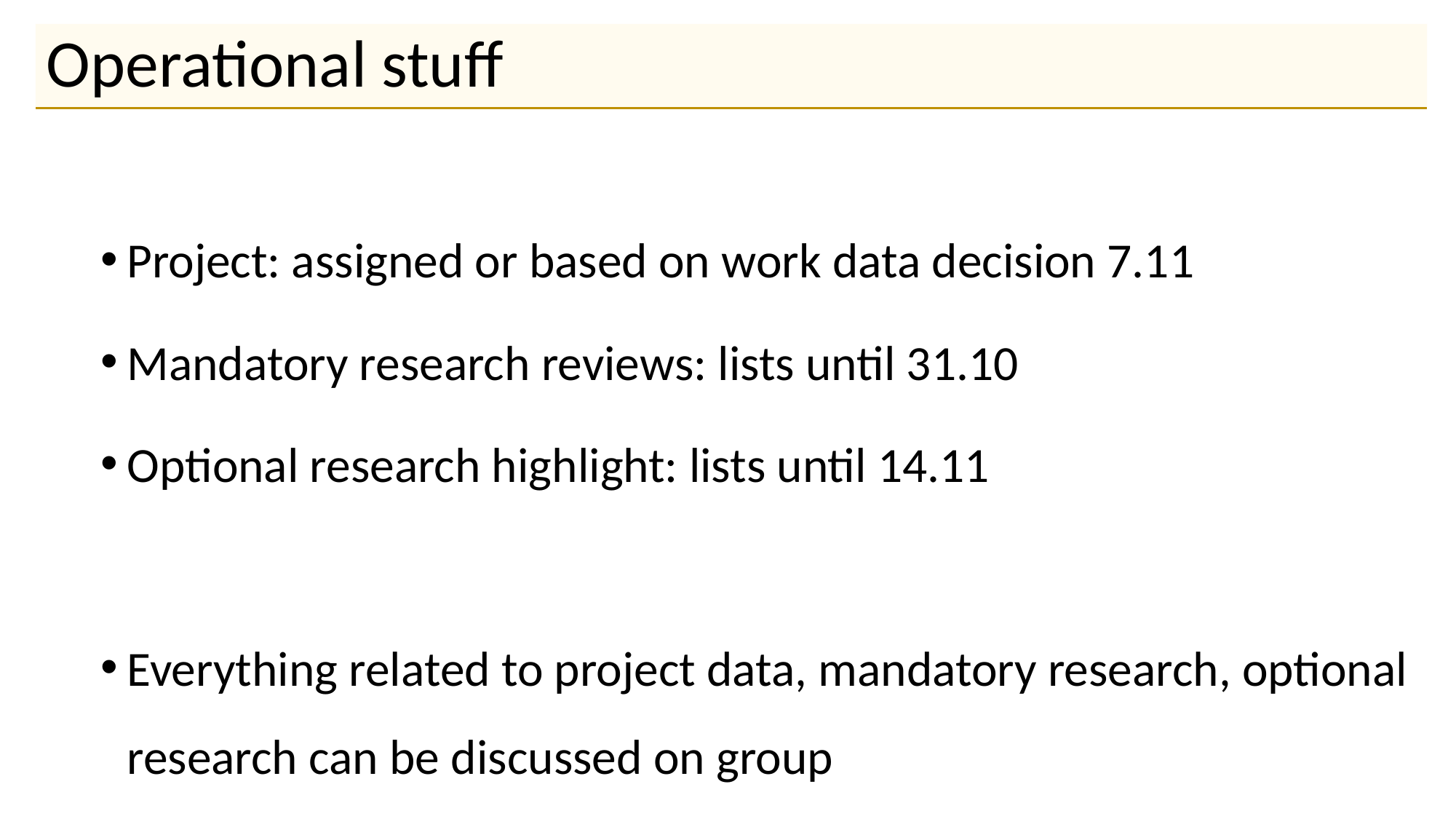

# Operational stuff
Project: assigned or based on work data decision 7.11
Mandatory research reviews: lists until 31.10
Optional research highlight: lists until 14.11

Everything related to project data, mandatory research, optional research can be discussed on group